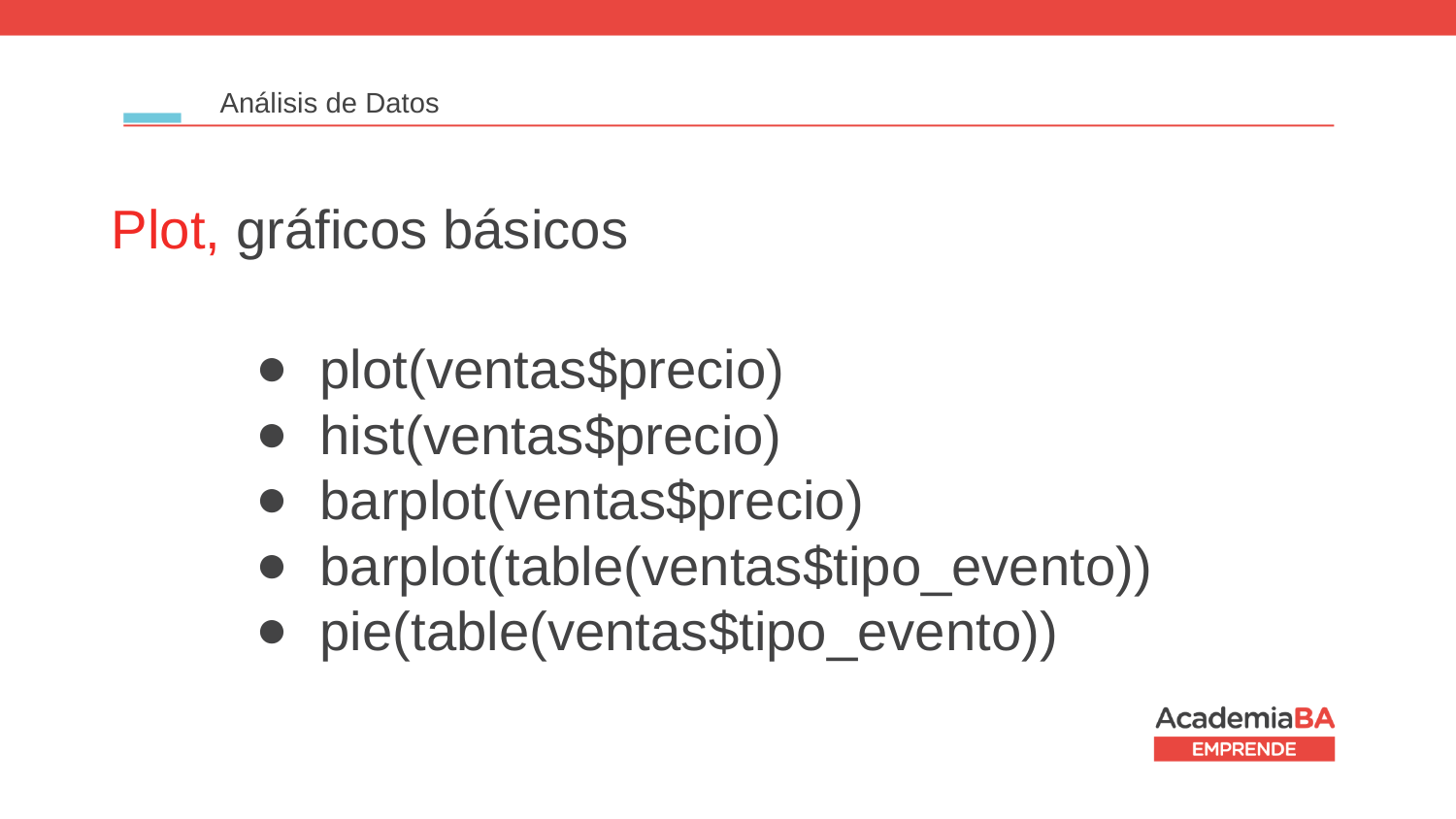

Análisis de Datos
Plot, gráficos básicos
plot(ventas$precio)
hist(ventas$precio)
barplot(ventas$precio)
barplot(table(ventas$tipo_evento))
pie(table(ventas$tipo_evento))